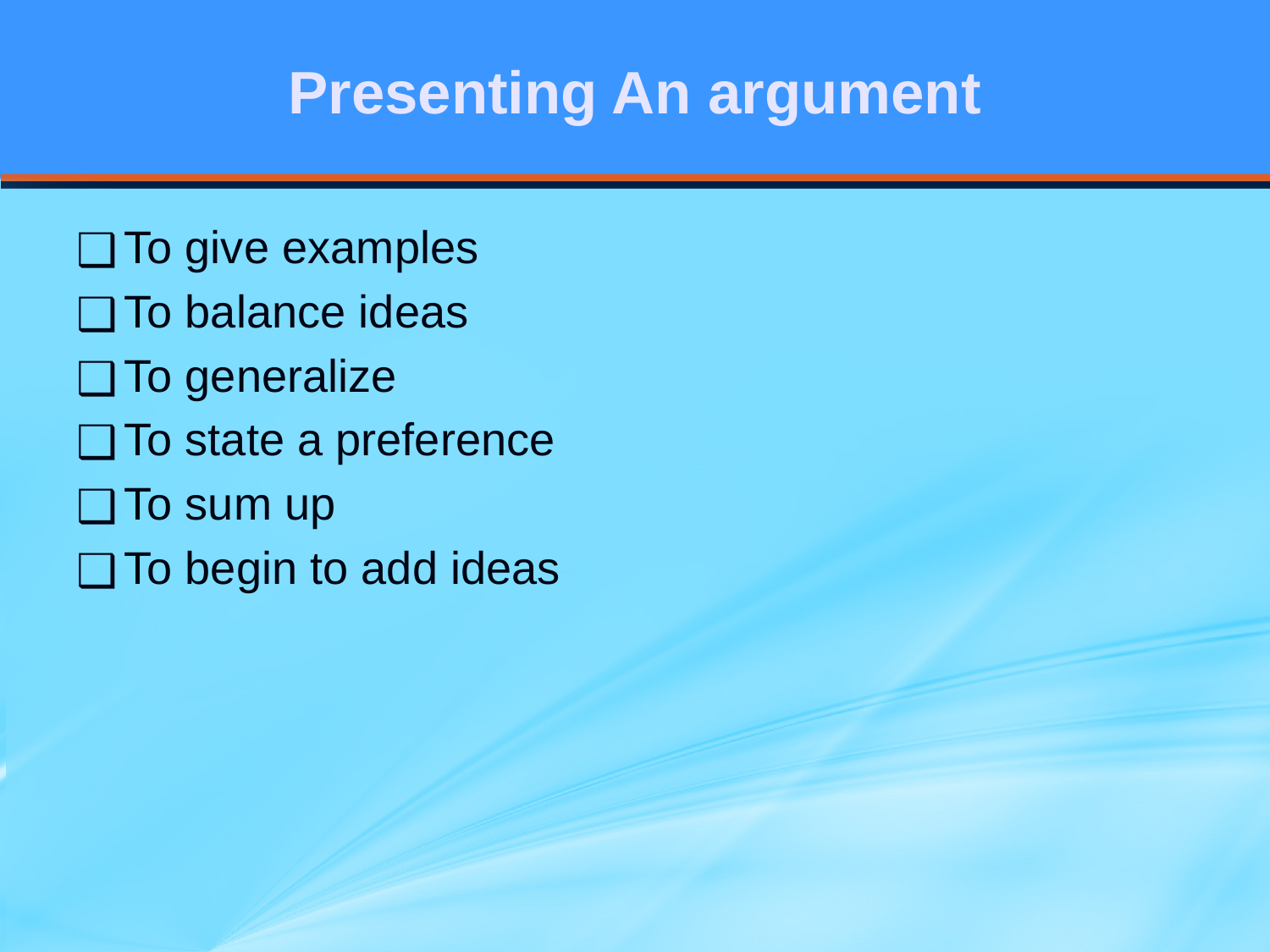

# Presenting An argument
To give examples
To balance ideas
To generalize
To state a preference
To sum up
To begin to add ideas